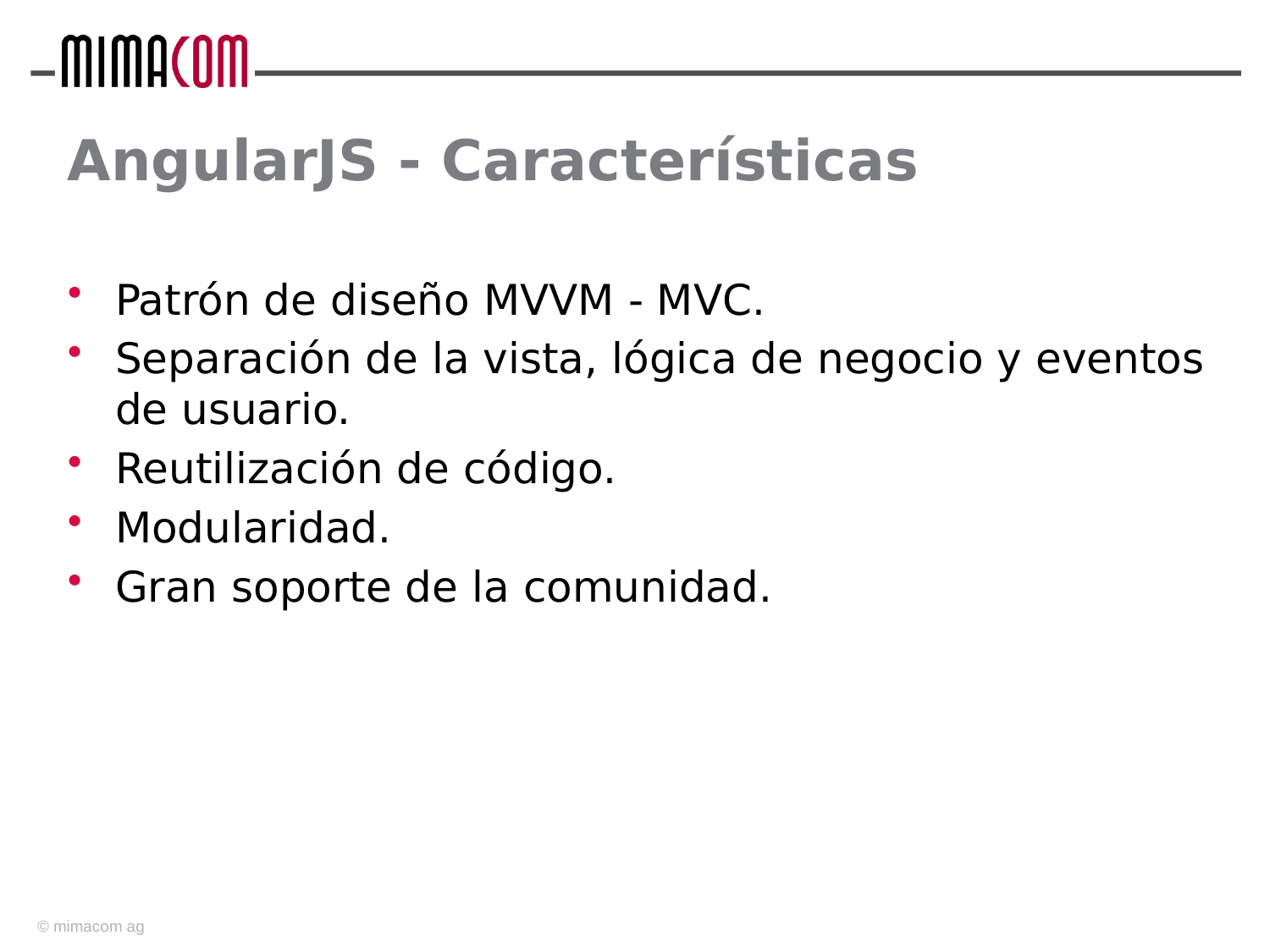

# AngularJS - Características
Patrón de diseño MVVM - MVC.
Separación de la vista, lógica de negocio y eventos de usuario.
Reutilización de código.
Modularidad.
Gran soporte de la comunidad.